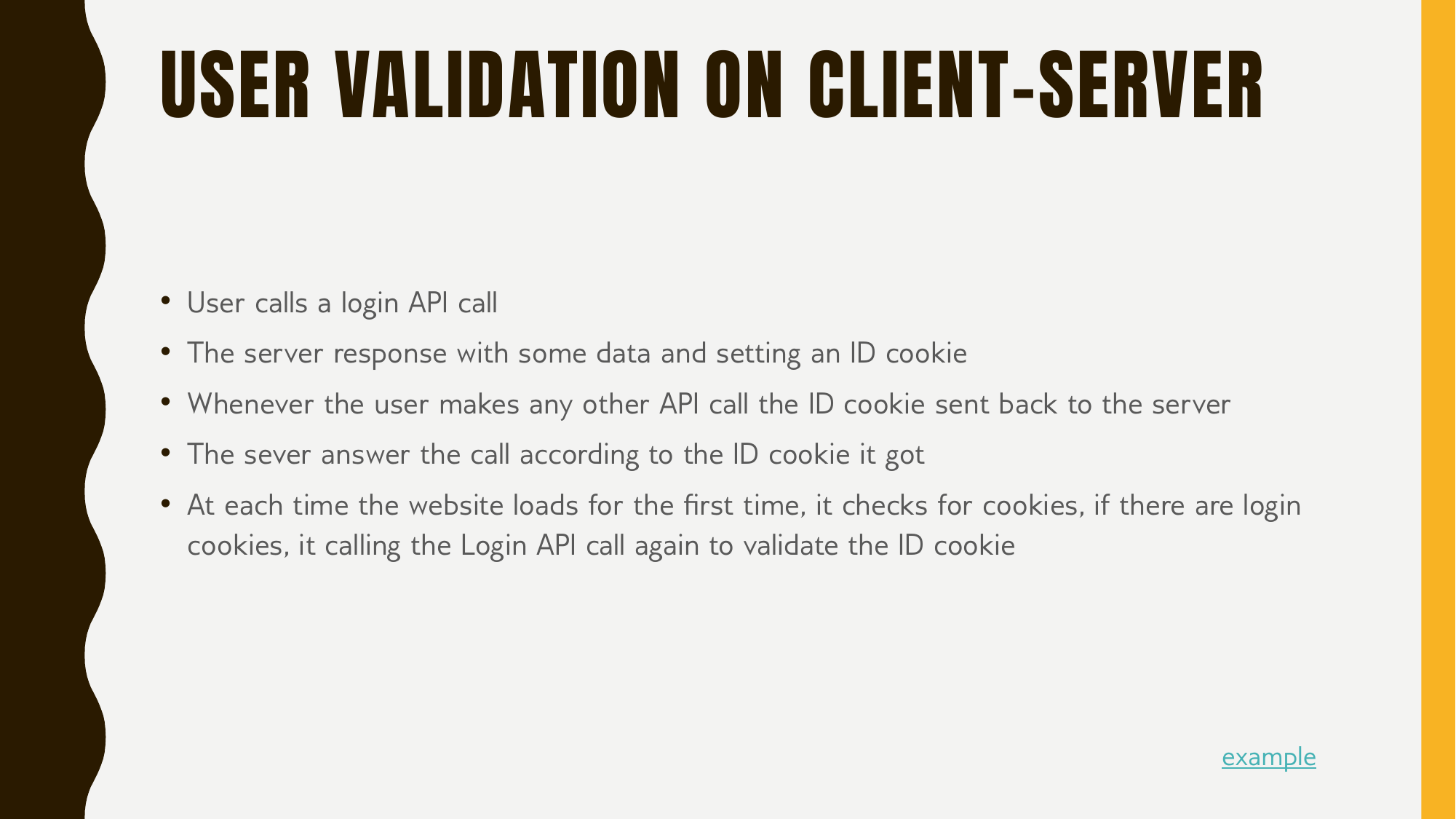

# User validation on client-server
User calls a login API call
The server response with some data and setting an ID cookie
Whenever the user makes any other API call the ID cookie sent back to the server
The sever answer the call according to the ID cookie it got
At each time the website loads for the first time, it checks for cookies, if there are login cookies, it calling the Login API call again to validate the ID cookie
example